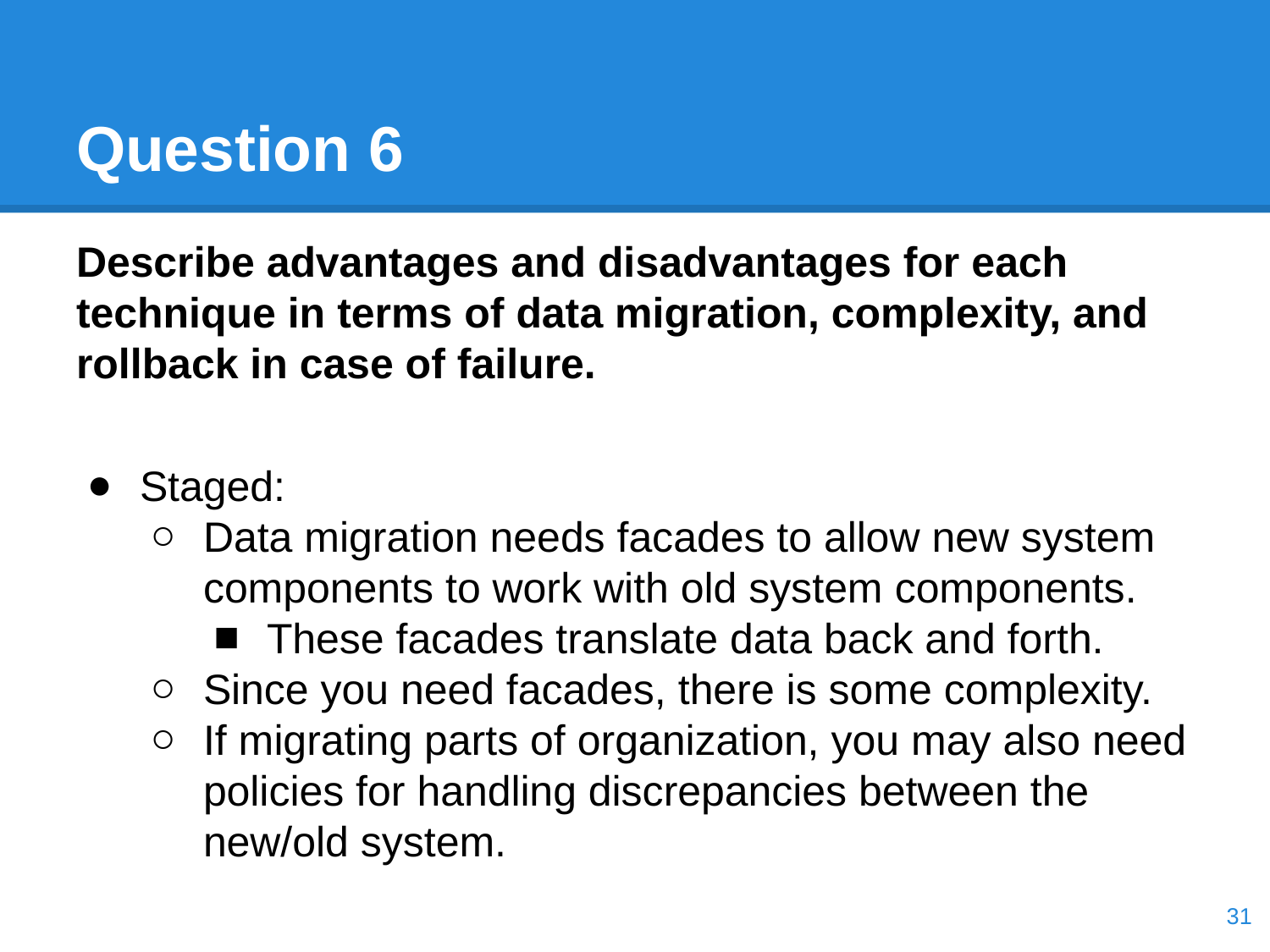

# Question 6
Describe advantages and disadvantages for each technique in terms of data migration, complexity, and rollback in case of failure.

Staged:
Data migration needs facades to allow new system components to work with old system components.
These facades translate data back and forth.
Since you need facades, there is some complexity.
If migrating parts of organization, you may also need policies for handling discrepancies between the new/old system.
31